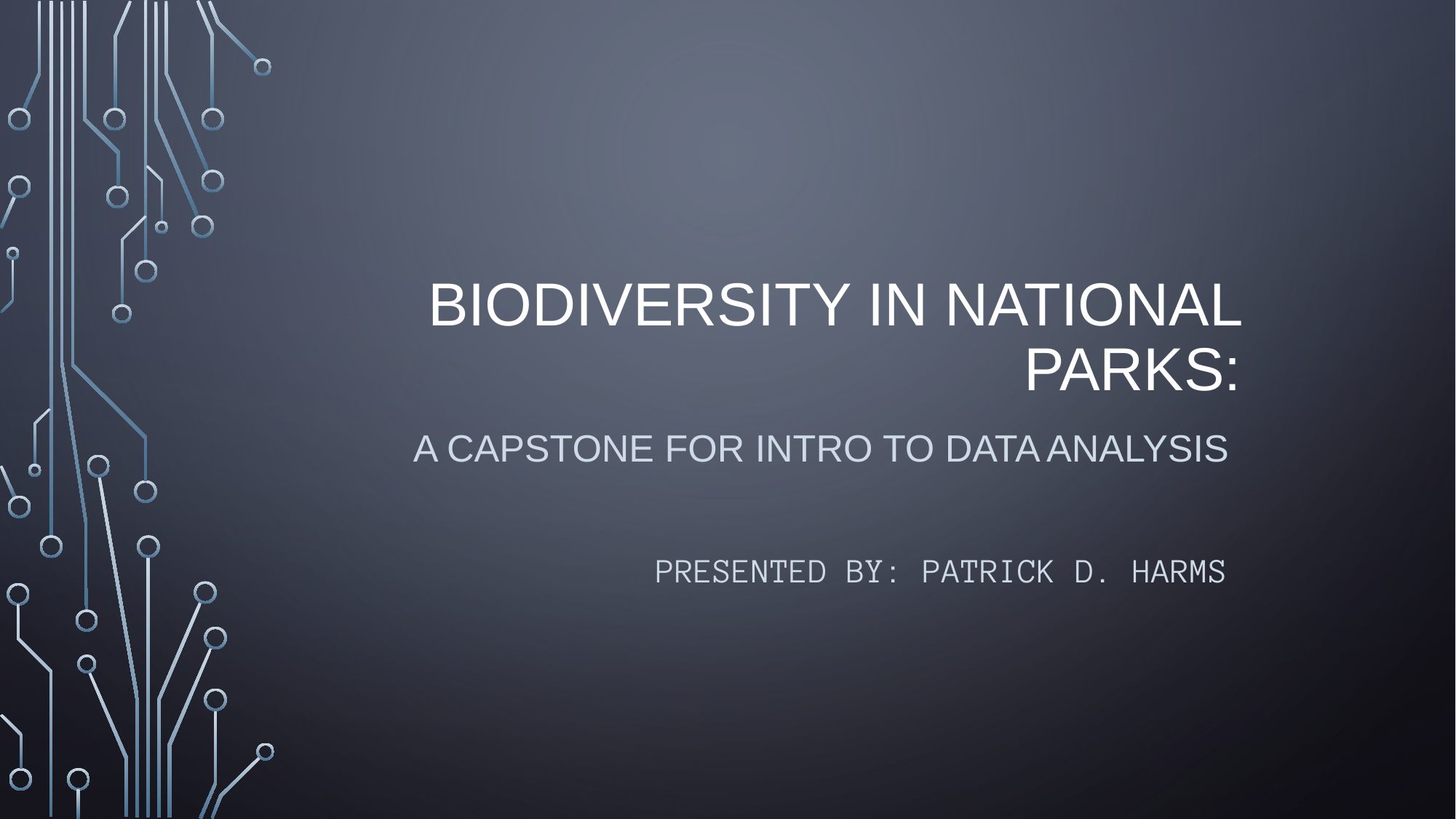

# Biodiversity in national parks:
A capstone for intro to data analysis

Presented by: Patrick d. harms